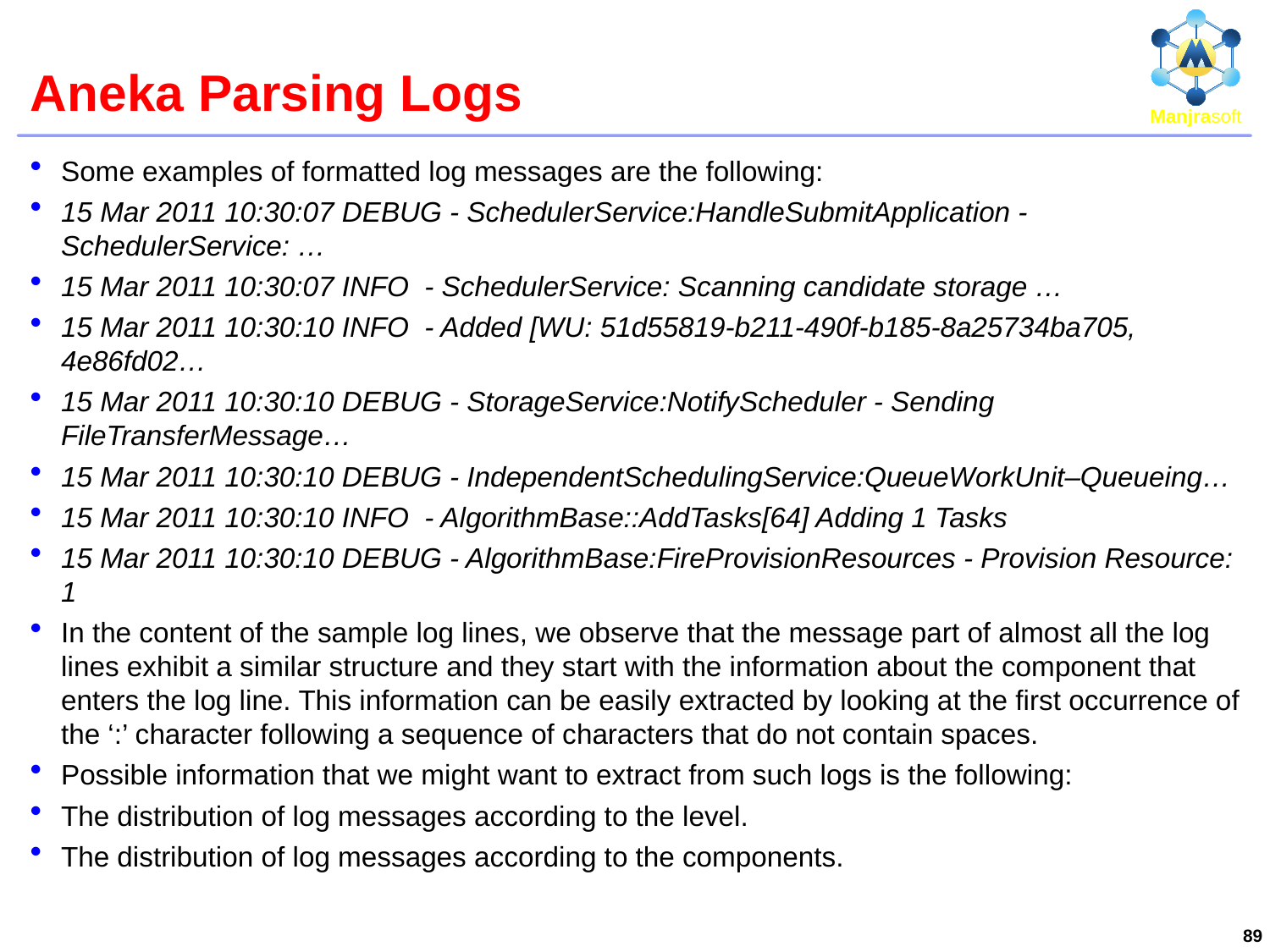

# Aneka Parsing Logs
Some examples of formatted log messages are the following:
15 Mar 2011 10:30:07 DEBUG - SchedulerService:HandleSubmitApplication - SchedulerService: …
15 Mar 2011 10:30:07 INFO  - SchedulerService: Scanning candidate storage …
15 Mar 2011 10:30:10 INFO  - Added [WU: 51d55819-b211-490f-b185-8a25734ba705, 4e86fd02…
15 Mar 2011 10:30:10 DEBUG - StorageService:NotifyScheduler - Sending FileTransferMessage…
15 Mar 2011 10:30:10 DEBUG - IndependentSchedulingService:QueueWorkUnit–Queueing…
15 Mar 2011 10:30:10 INFO  - AlgorithmBase::AddTasks[64] Adding 1 Tasks
15 Mar 2011 10:30:10 DEBUG - AlgorithmBase:FireProvisionResources - Provision Resource: 1
In the content of the sample log lines, we observe that the message part of almost all the log lines exhibit a similar structure and they start with the information about the component that enters the log line. This information can be easily extracted by looking at the first occurrence of the ‘:’ character following a sequence of characters that do not contain spaces.
Possible information that we might want to extract from such logs is the following:
The distribution of log messages according to the level.
The distribution of log messages according to the components.

89